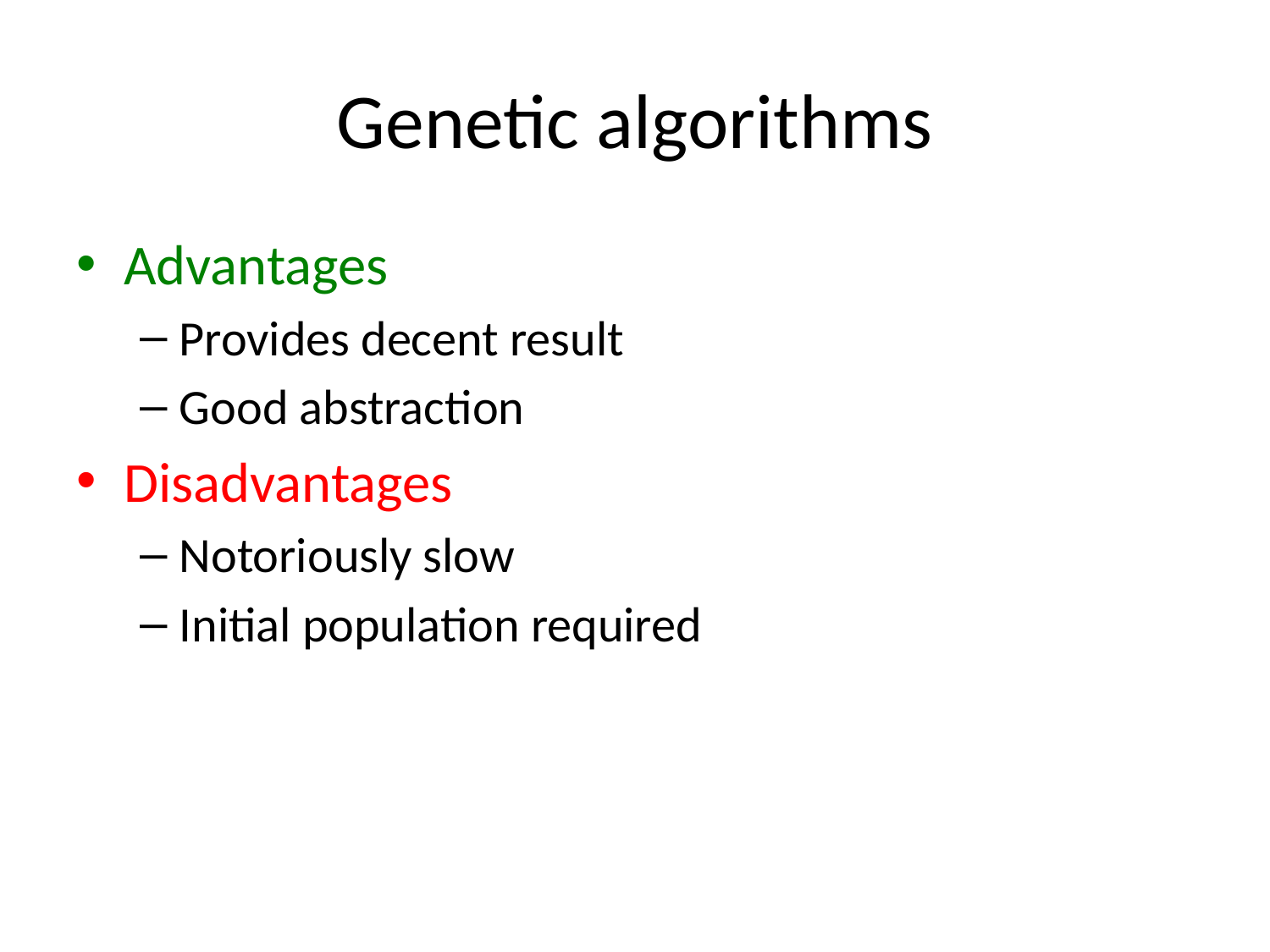

# Genetic algorithms
Advantages
Provides decent result
Good abstraction
Disadvantages
Notoriously slow
Initial population required